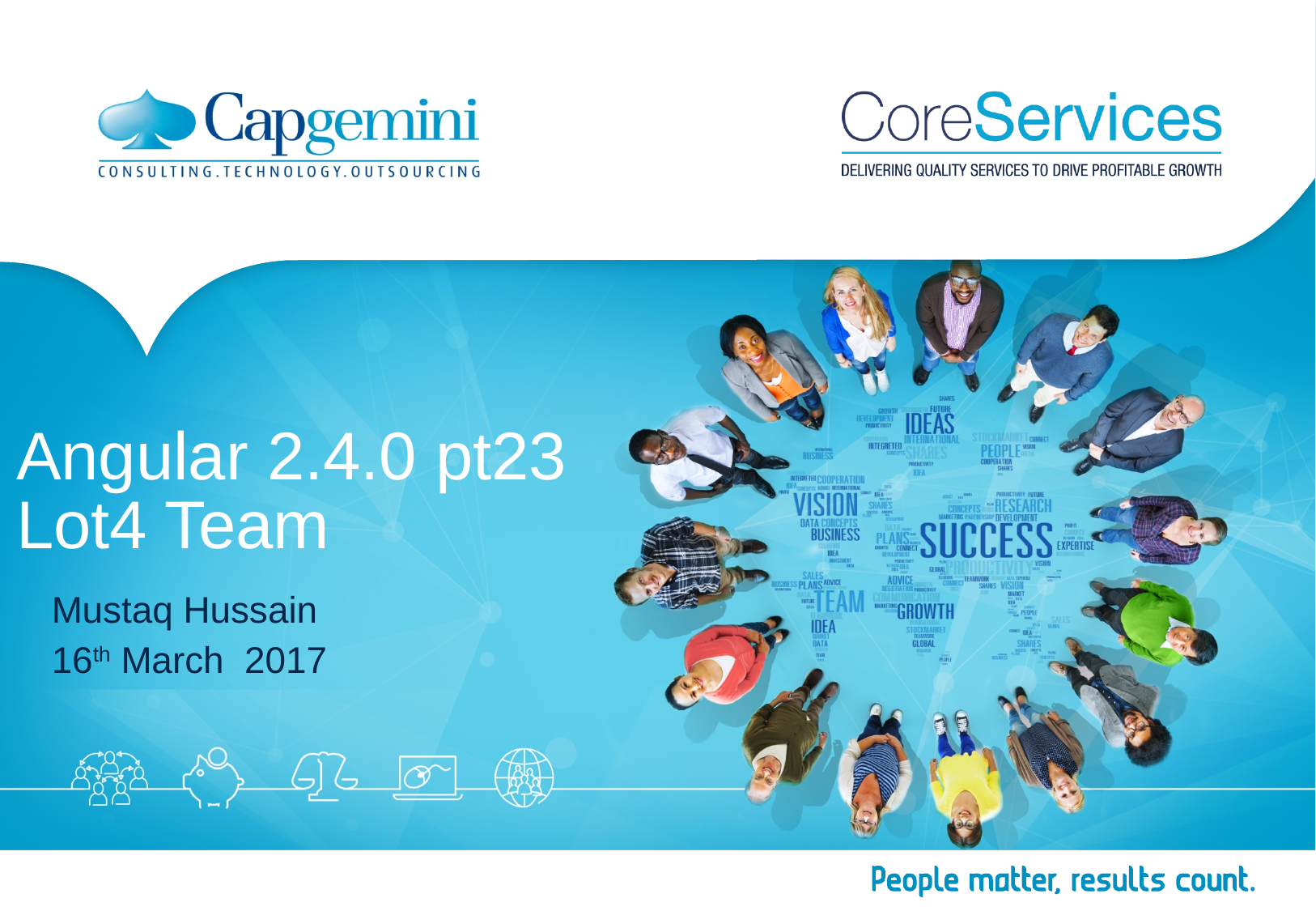

# Angular 2.4.0 pt23 Lot4 Team
Mustaq Hussain
16th March  2017